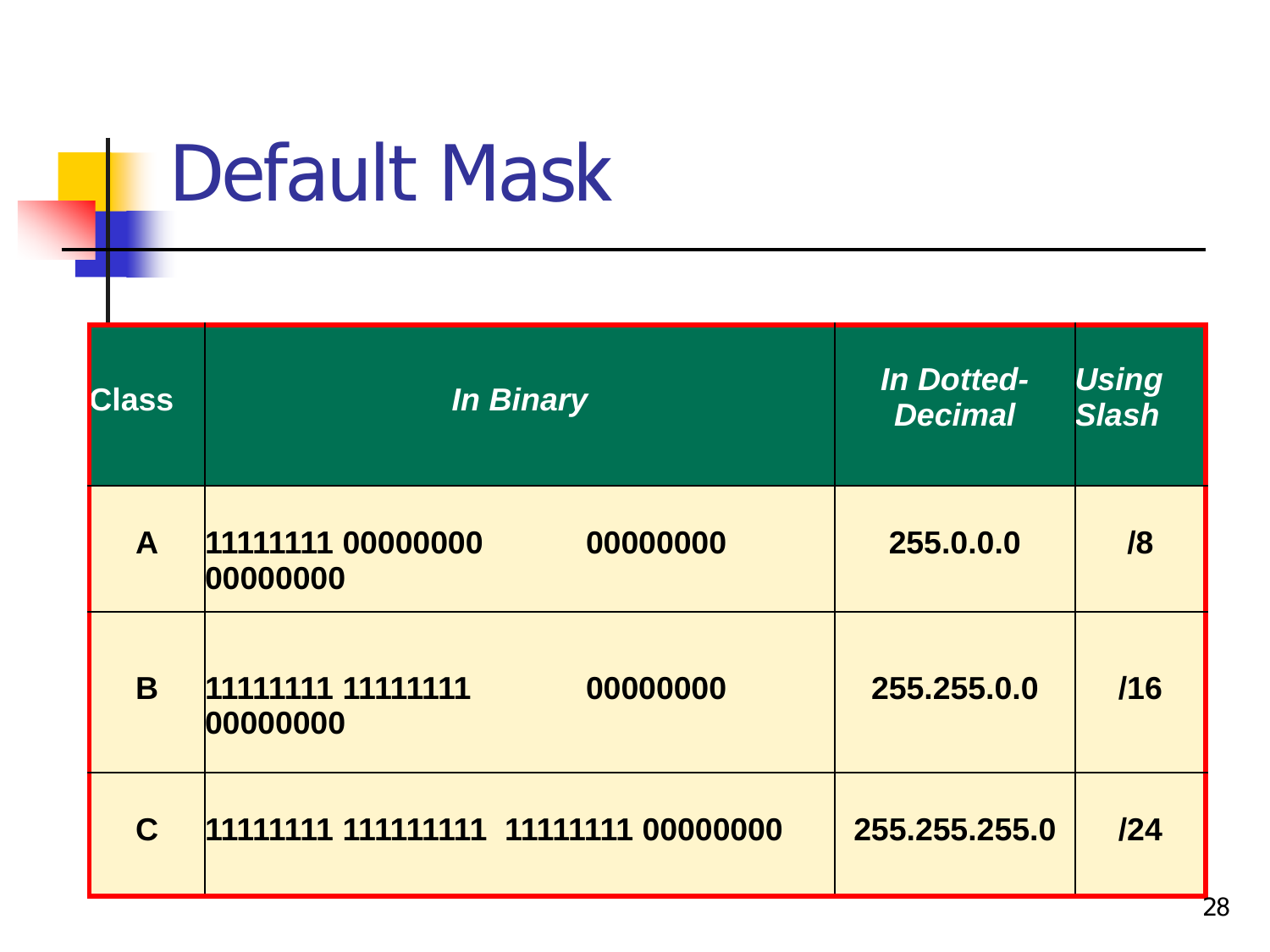

|  |  | Default Mask |  |  |  |
| --- | --- | --- | --- | --- | --- |
|  |  |  |  |  |  |
|  | Class |  | In Binary | In Dotted- Decimal | Using Slash |
|  | A |  | 11111111 00000000 00000000 00000000 | 255.0.0.0 | /8 |
|  | B |  | 11111111 11111111 00000000 00000000 | 255.255.0.0 | /16 |
|  | C |  | 11111111 111111111 11111111 00000000 | 255.255.255.0 | /24 |
28